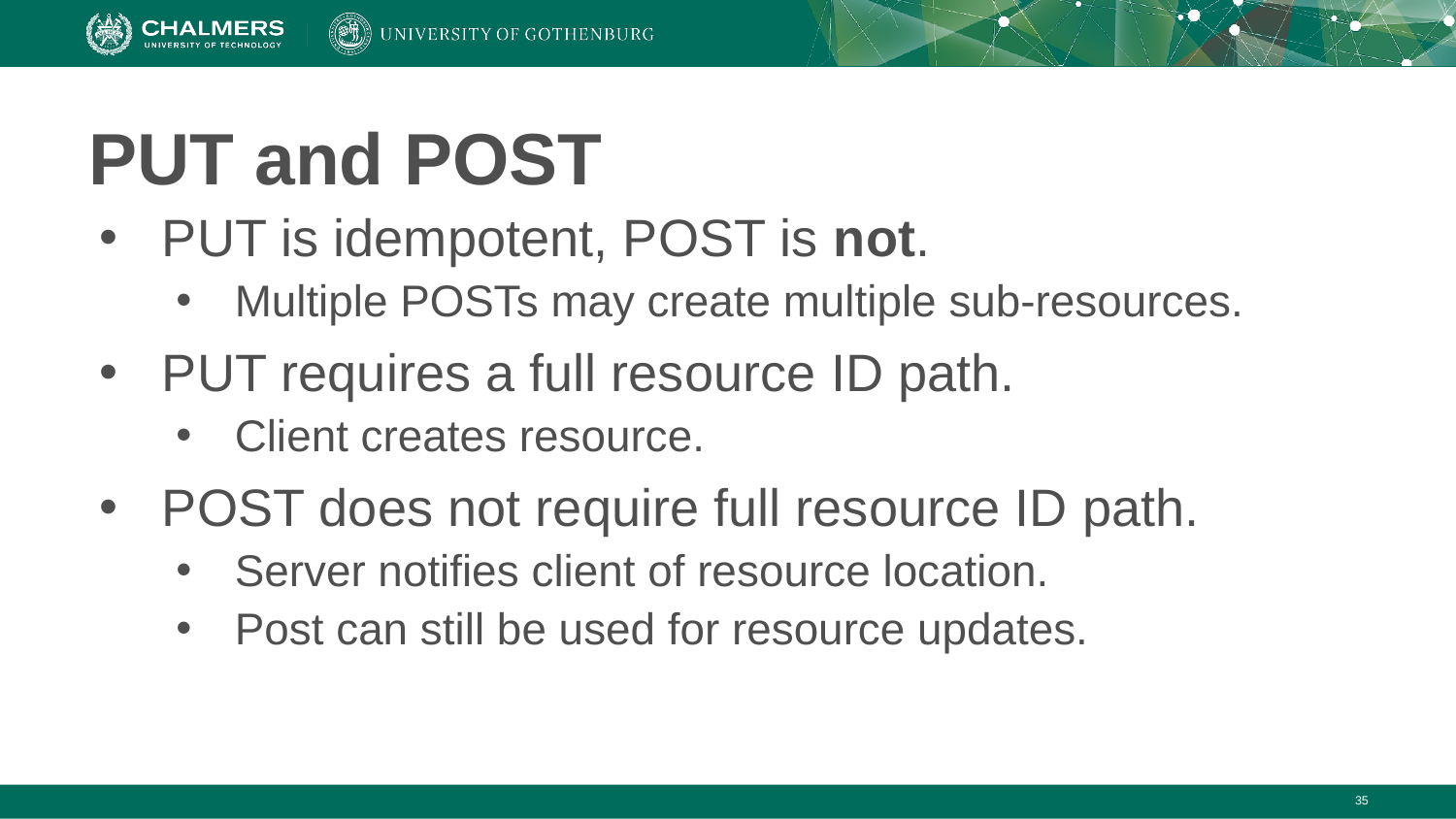

# PUT and POST
PUT is idempotent, POST is not.
Multiple POSTs may create multiple sub-resources.
PUT requires a full resource ID path.
Client creates resource.
POST does not require full resource ID path.
Server notifies client of resource location.
Post can still be used for resource updates.

35